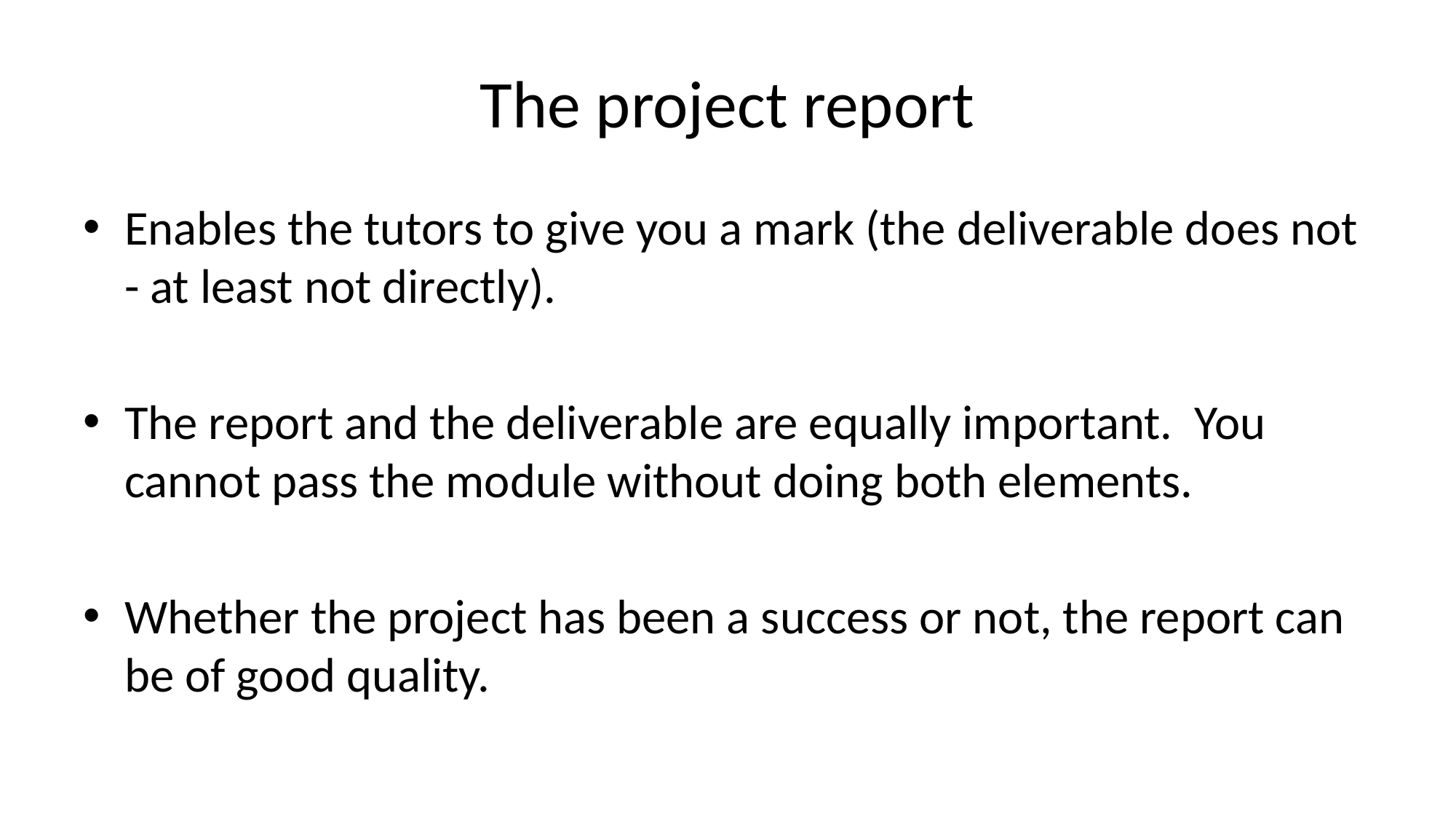

# The project report
Enables the tutors to give you a mark (the deliverable does not - at least not directly).

The report and the deliverable are equally important.  You cannot pass the module without doing both elements.

Whether the project has been a success or not, the report can be of good quality.